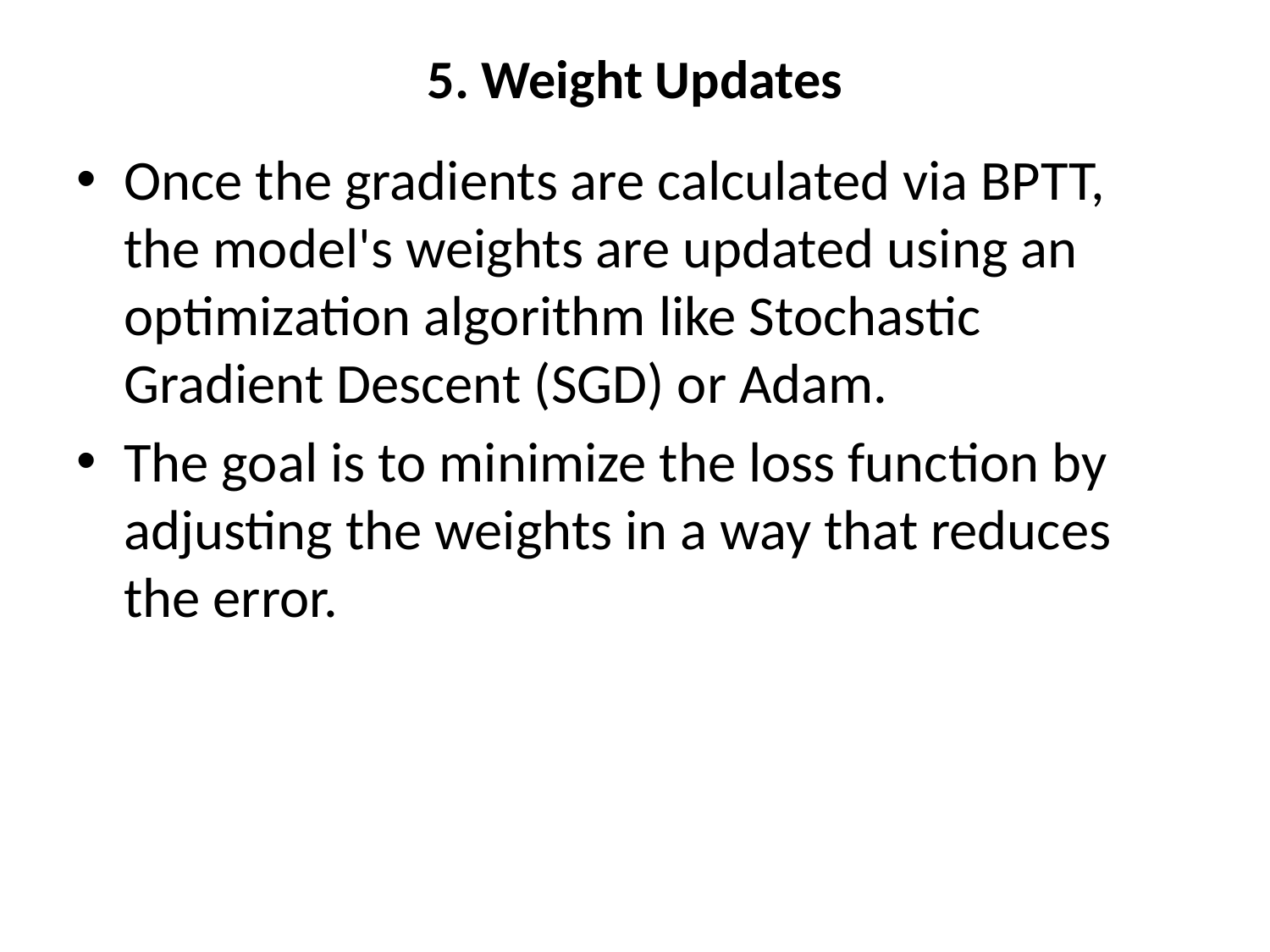

# 5. Weight Updates
Once the gradients are calculated via BPTT, the model's weights are updated using an optimization algorithm like Stochastic Gradient Descent (SGD) or Adam.
The goal is to minimize the loss function by adjusting the weights in a way that reduces the error.